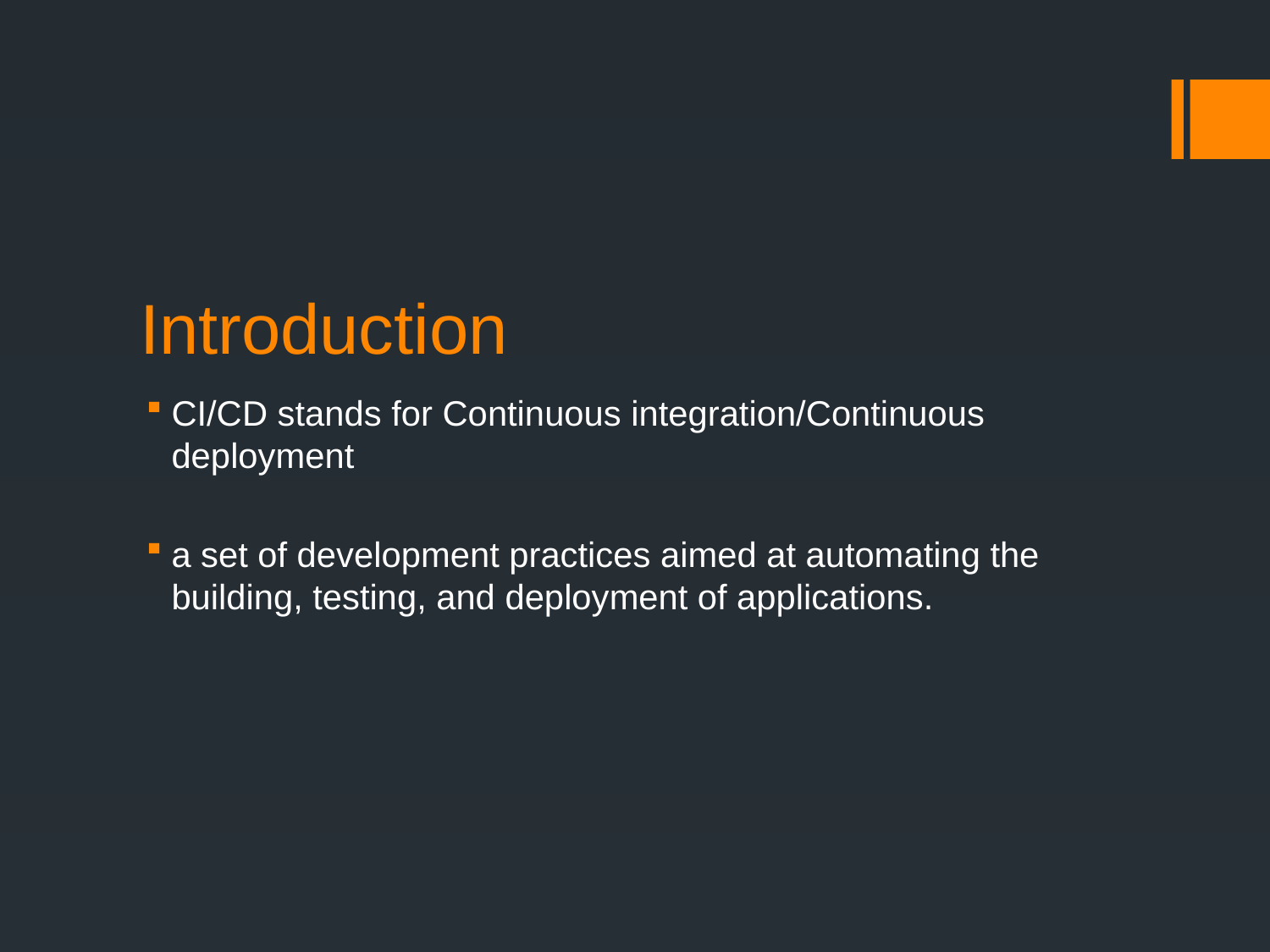

# Introduction
CI/CD stands for Continuous integration/Continuous deployment

a set of development practices aimed at automating the building, testing, and deployment of applications.